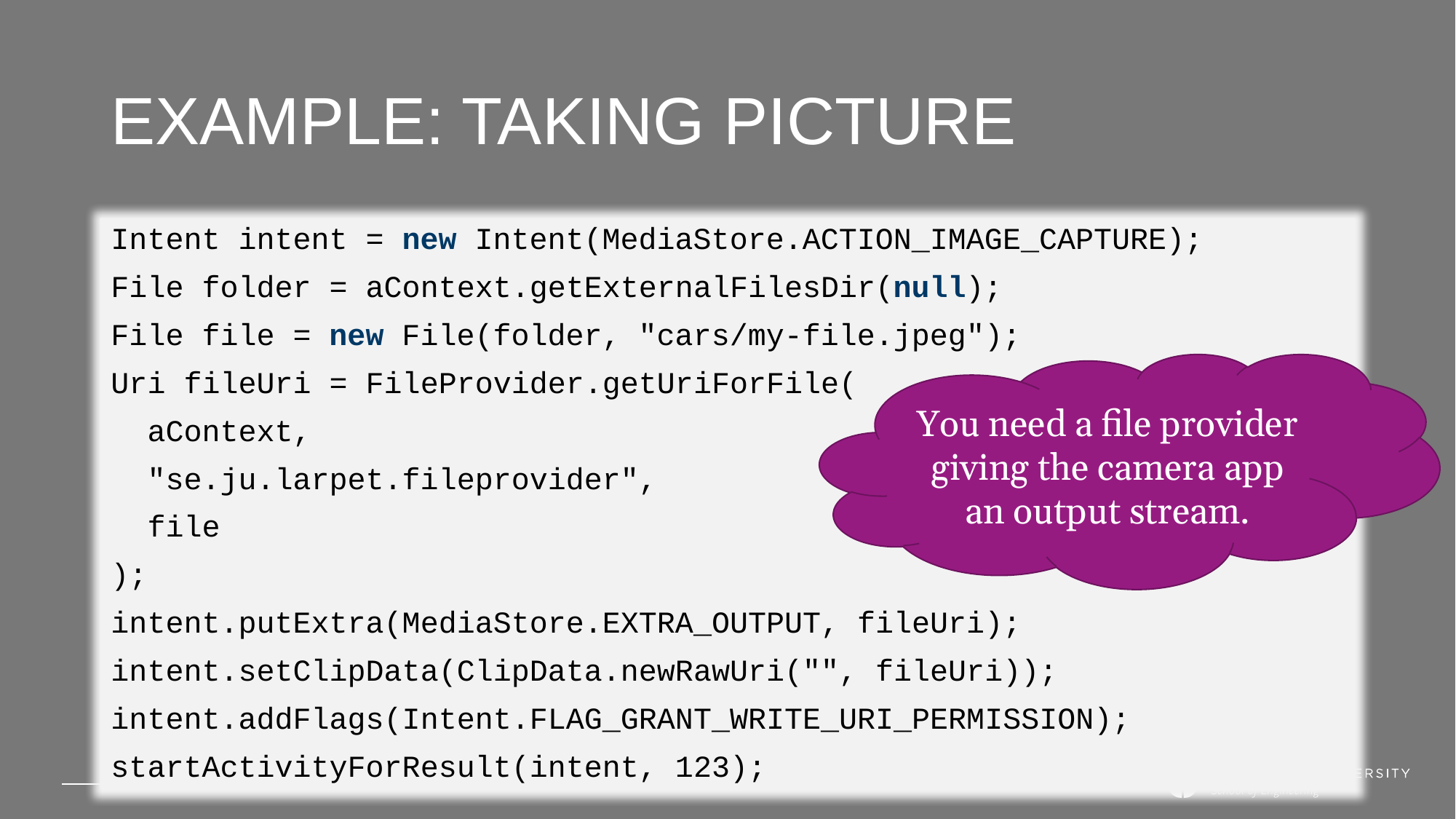

# Example: Taking picture
Intent intent = new Intent(MediaStore.ACTION_IMAGE_CAPTURE);
File folder = aContext.getExternalFilesDir(null);
File file = new File(folder, "cars/my-file.jpeg");
Uri fileUri = FileProvider.getUriForFile(
  aContext,
  "se.ju.larpet.fileprovider",
  file
);
intent.putExtra(MediaStore.EXTRA_OUTPUT, fileUri);
intent.setClipData(ClipData.newRawUri("", fileUri));
intent.addFlags(Intent.FLAG_GRANT_WRITE_URI_PERMISSION);
startActivityForResult(intent, 123);
You need a file provider giving the camera app an output stream.